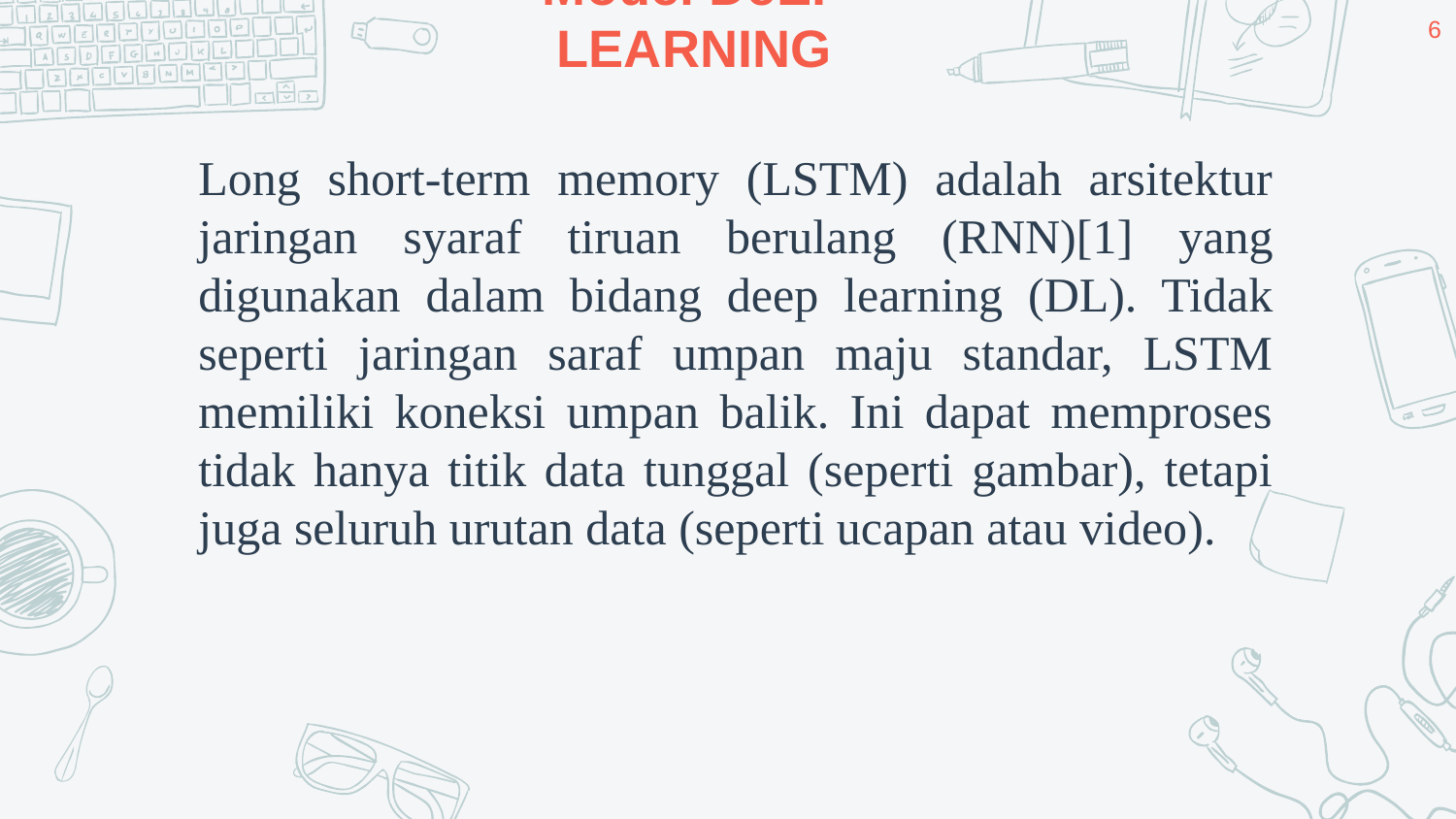

6
# Model DeEP LEARNING
Long short-term memory (LSTM) adalah arsitektur jaringan syaraf tiruan berulang (RNN)[1] yang digunakan dalam bidang deep learning (DL). Tidak seperti jaringan saraf umpan maju standar, LSTM memiliki koneksi umpan balik. Ini dapat memproses tidak hanya titik data tunggal (seperti gambar), tetapi juga seluruh urutan data (seperti ucapan atau video).